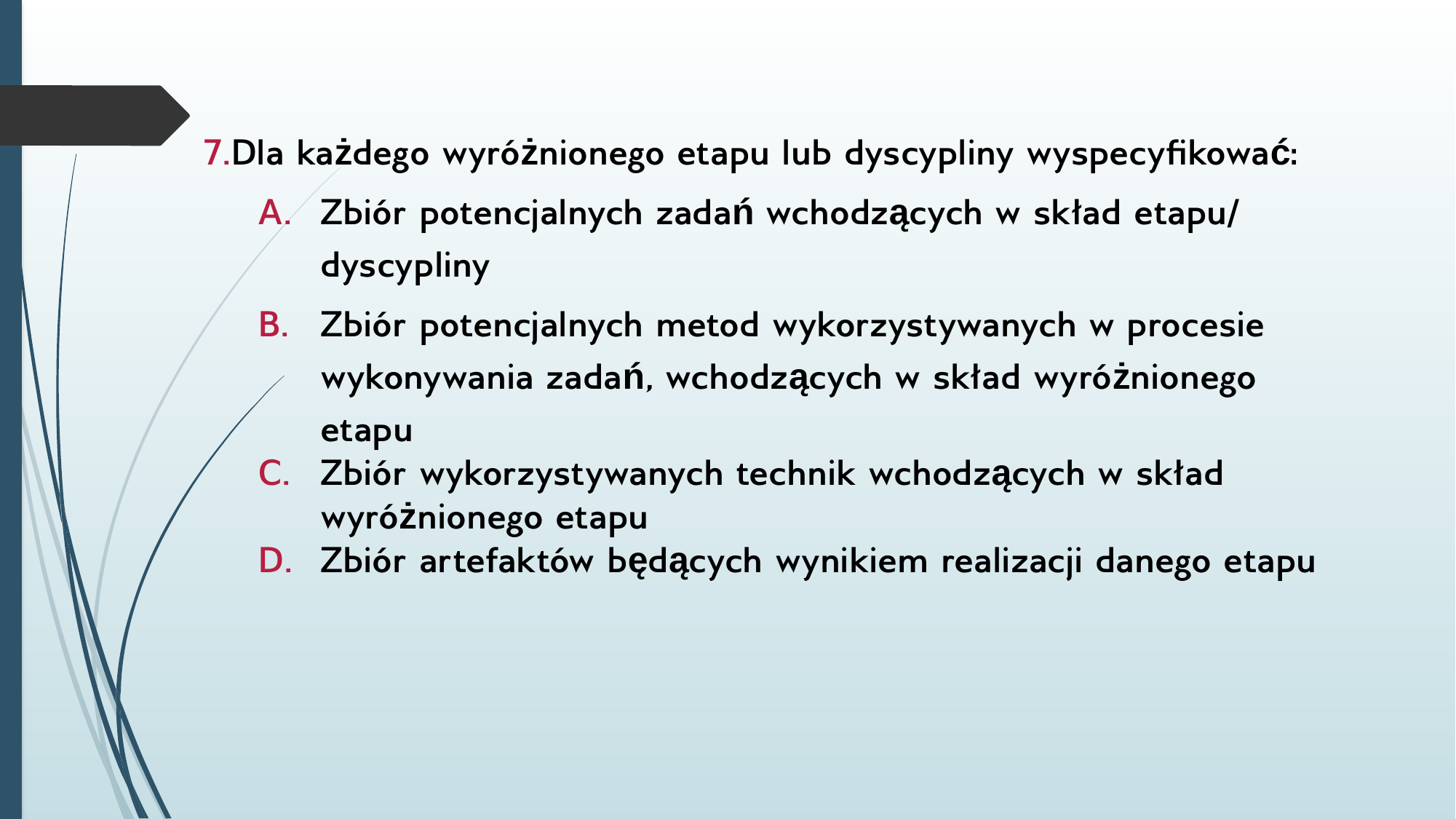

Dla każdego wyróżnionego etapu lub dyscypliny wyspecyfikować:
Zbiór potencjalnych zadań wchodzących w skład etapu/ dyscypliny
Zbiór potencjalnych metod wykorzystywanych w procesie wykonywania zadań, wchodzących w skład wyróżnionego etapu
Zbiór wykorzystywanych technik wchodzących w skład wyróżnionego etapu
Zbiór artefaktów będących wynikiem realizacji danego etapu